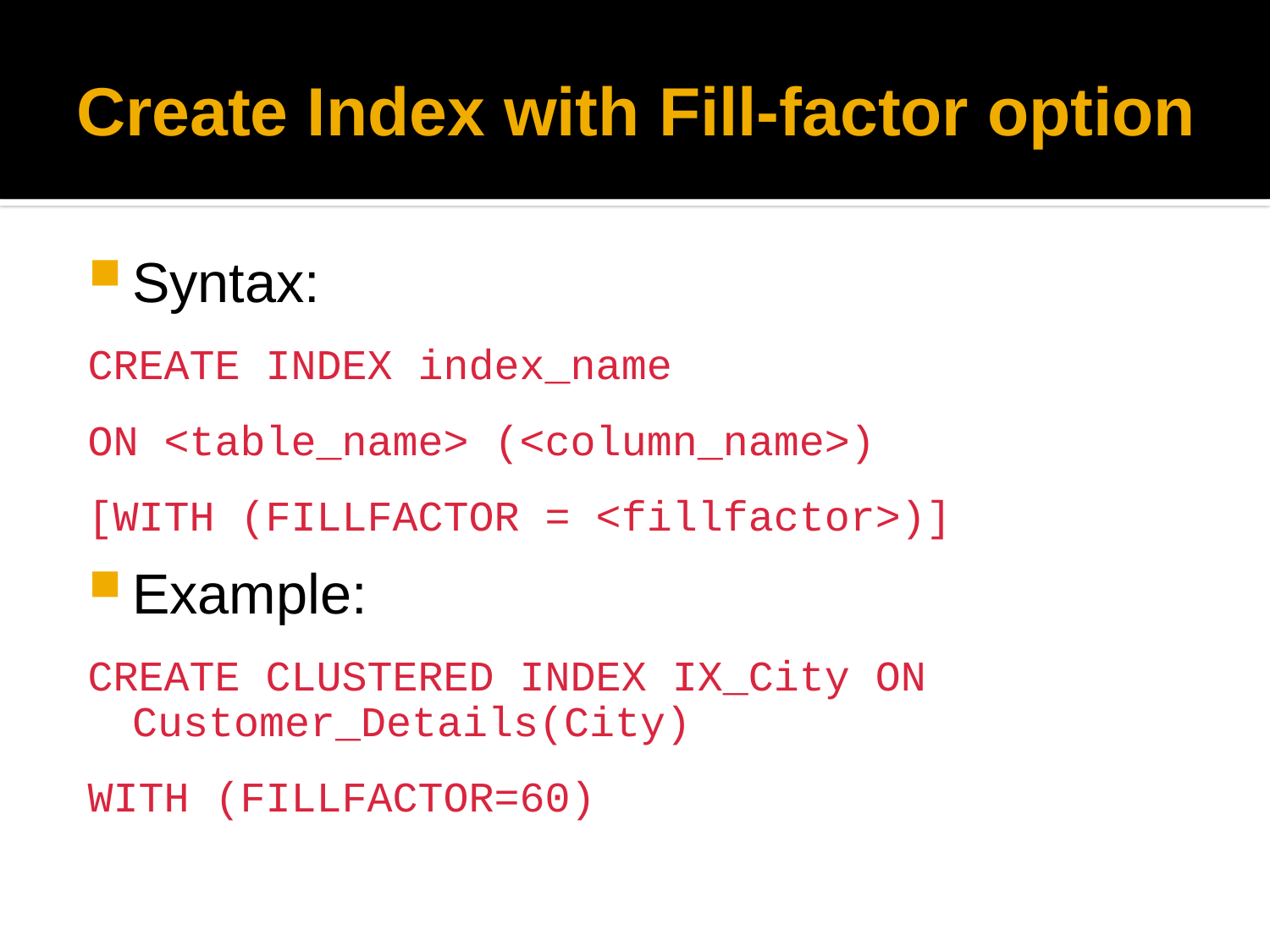

# Create Index with Fill-factor option
Syntax:
CREATE INDEX index_name
ON <table_name> (<column_name>)
[WITH (FILLFACTOR = <fillfactor>)]
Example:
CREATE CLUSTERED INDEX IX_City ON Customer_Details(City)
WITH (FILLFACTOR=60)